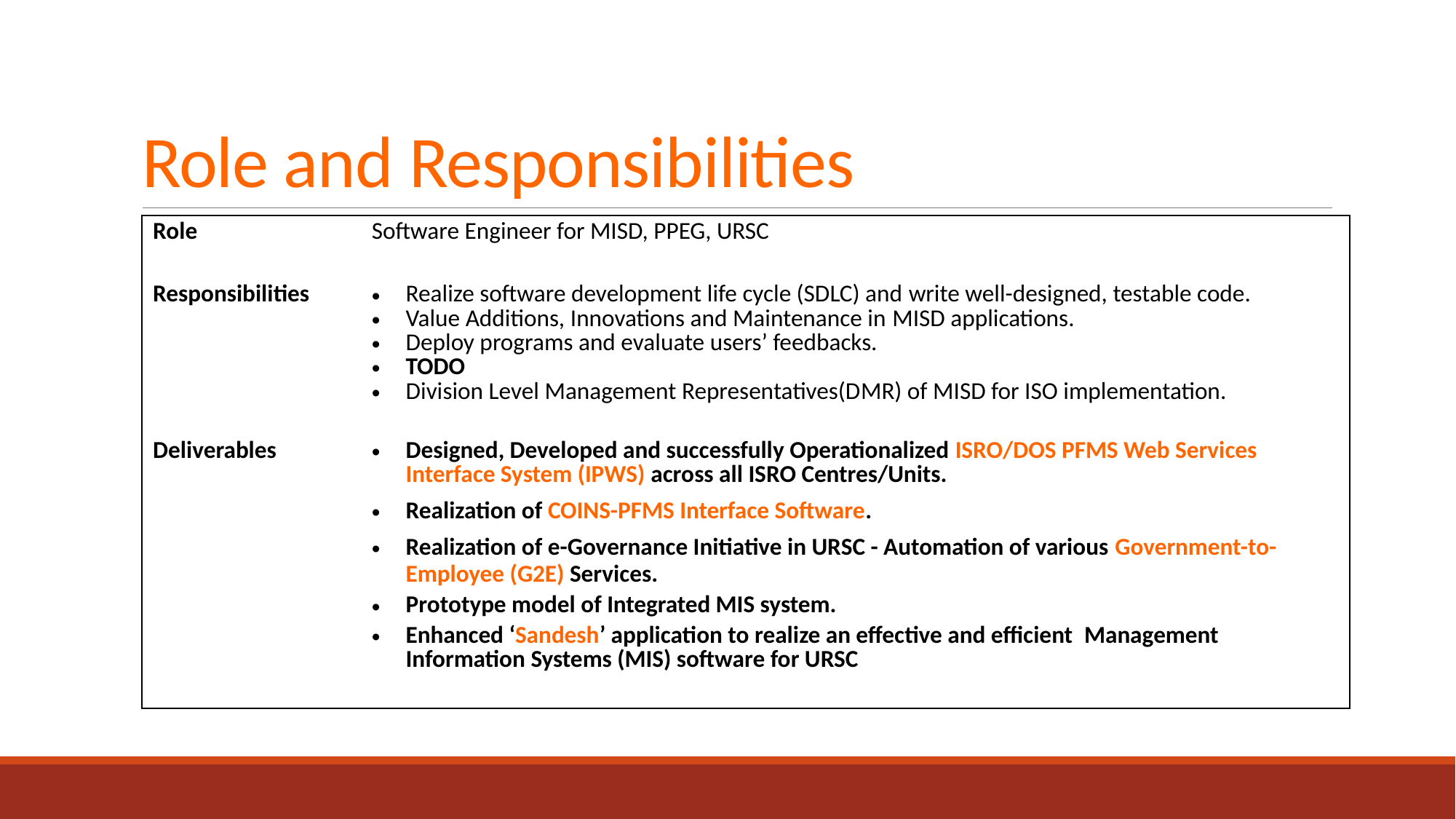

# Role and Responsibilities
| Role | Software Engineer for MISD, PPEG, URSC |
| --- | --- |
| Responsibilities | Realize software development life cycle (SDLC) and write well-designed, testable code. Value Additions, Innovations and Maintenance in MISD applications. Deploy programs and evaluate users’ feedbacks. TODO Division Level Management Representatives(DMR) of MISD for ISO implementation. |
| Deliverables | Designed, Developed and successfully Operationalized ISRO/DOS PFMS Web Services Interface System (IPWS) across all ISRO Centres/Units. Realization of COINS-PFMS Interface Software. Realization of e-Governance Initiative in URSC - Automation of various Government-to-Employee (G2E) Services. Prototype model of Integrated MIS system. Enhanced ‘Sandesh’ application to realize an effective and efficient Management Information Systems (MIS) software for URSC |